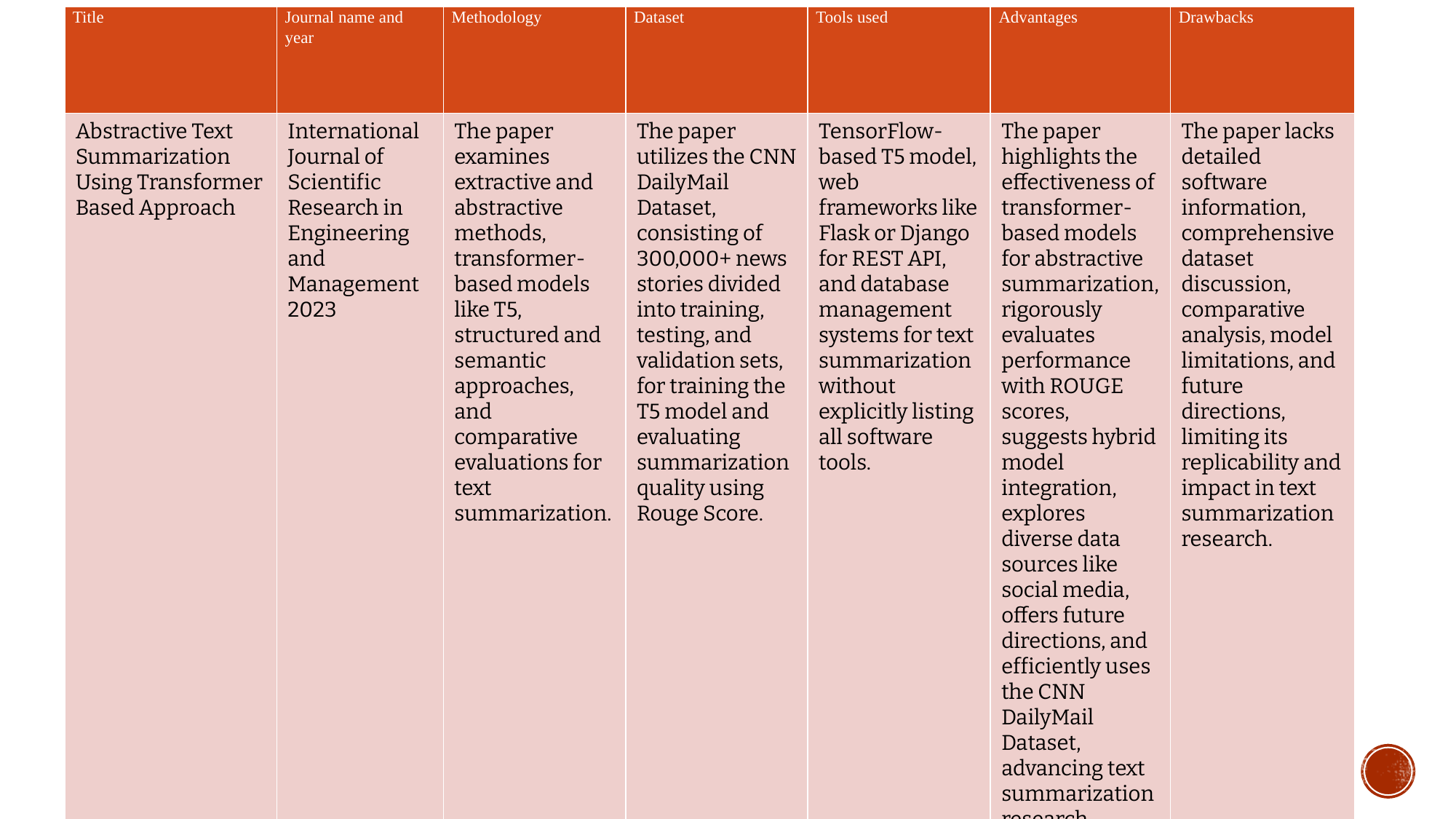

| Title | Journal name and year | Methodology | Dataset | Tools used | Advantages | Drawbacks |
| --- | --- | --- | --- | --- | --- | --- |
| Abstractive Text Summarization Using Transformer Based Approach | International Journal of Scientific Research in Engineering and Management 2023 | The paper examines extractive and abstractive methods, transformer-based models like T5, structured and semantic approaches, and comparative evaluations for text summarization. | The paper utilizes the CNN DailyMail Dataset, consisting of 300,000+ news stories divided into training, testing, and validation sets, for training the T5 model and evaluating summarization quality using Rouge Score. | TensorFlow-based T5 model, web frameworks like Flask or Django for REST API, and database management systems for text summarization without explicitly listing all software tools. | The paper highlights the effectiveness of transformer-based models for abstractive summarization, rigorously evaluates performance with ROUGE scores, suggests hybrid model integration, explores diverse data sources like social media, offers future directions, and efficiently uses the CNN DailyMail Dataset, advancing text summarization research. | The paper lacks detailed software information, comprehensive dataset discussion, comparative analysis, model limitations, and future directions, limiting its replicability and impact in text summarization research. |